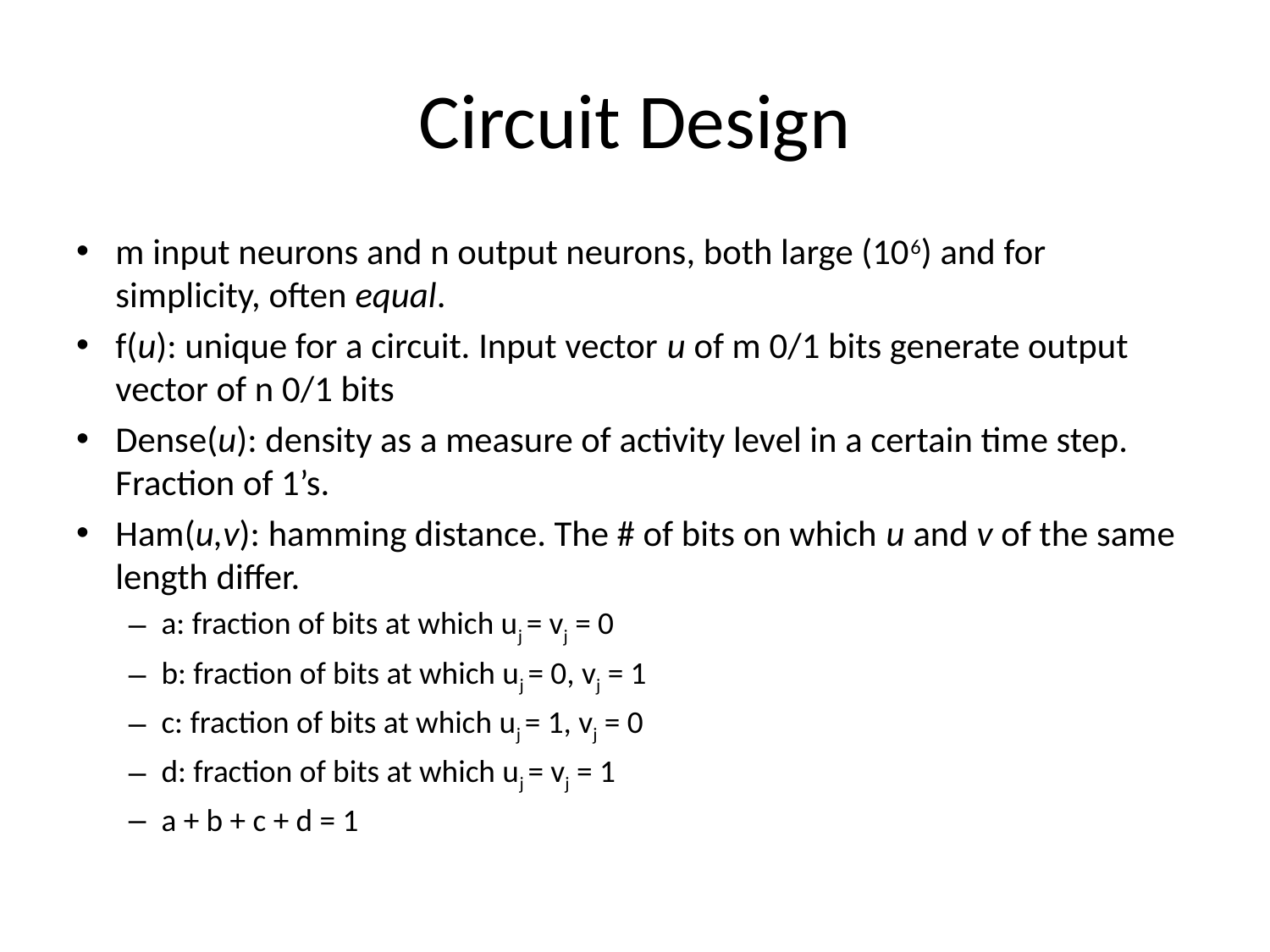

# Circuit Design
m input neurons and n output neurons, both large (106) and for simplicity, often equal.
f(u): unique for a circuit. Input vector u of m 0/1 bits generate output vector of n 0/1 bits
Dense(u): density as a measure of activity level in a certain time step. Fraction of 1’s.
Ham(u,v): hamming distance. The # of bits on which u and v of the same length differ.
a: fraction of bits at which uj = vj = 0
b: fraction of bits at which uj = 0, vj = 1
c: fraction of bits at which uj = 1, vj = 0
d: fraction of bits at which uj = vj = 1
a + b + c + d = 1